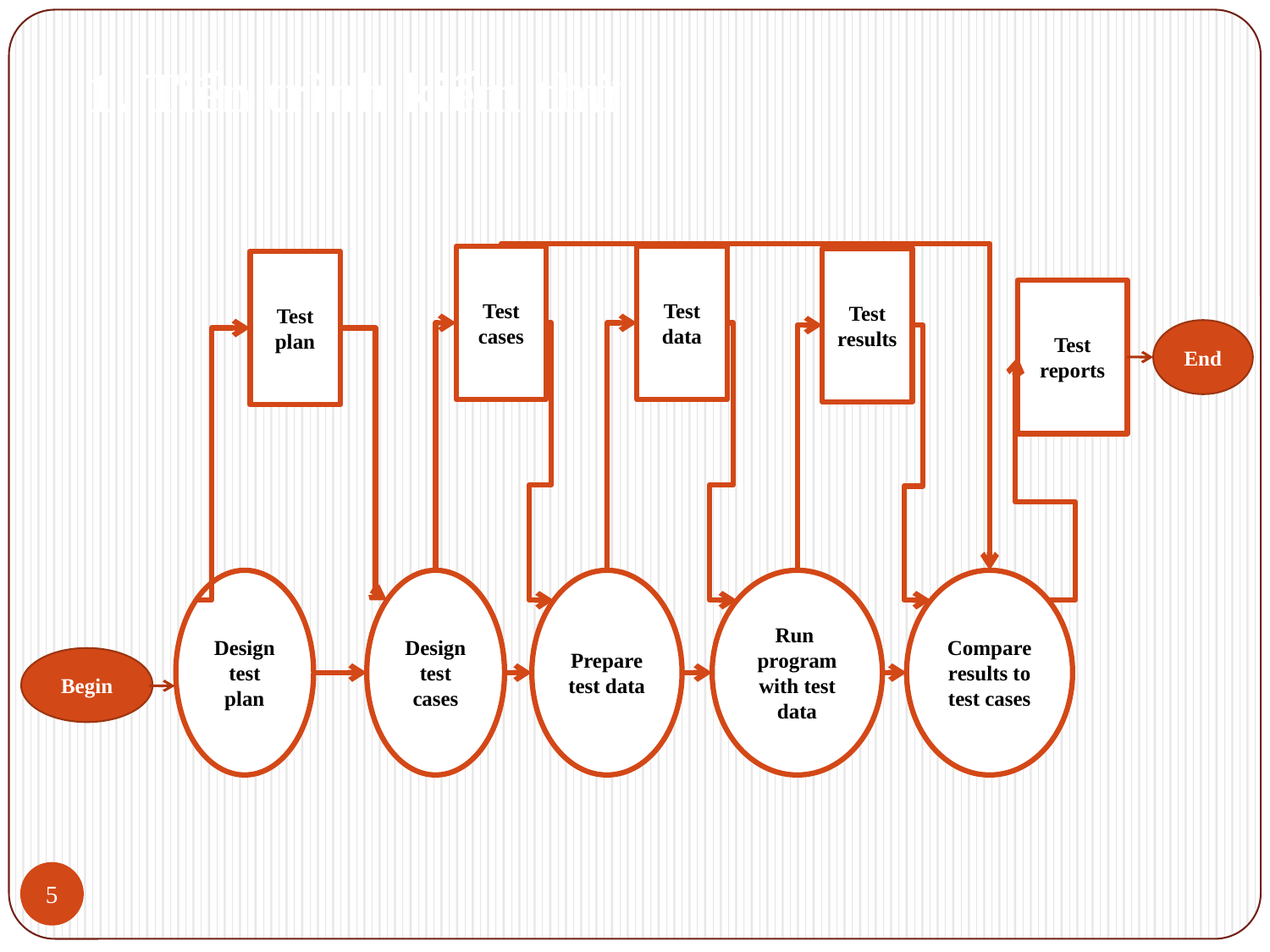

# 1. Tiến trình kiểm thử
Test cases
Test data
Test results
Test plan
Test reports
End
Design test plan
Design test cases
Prepare test data
Run
program with test data
Compare results to test cases
Begin
5